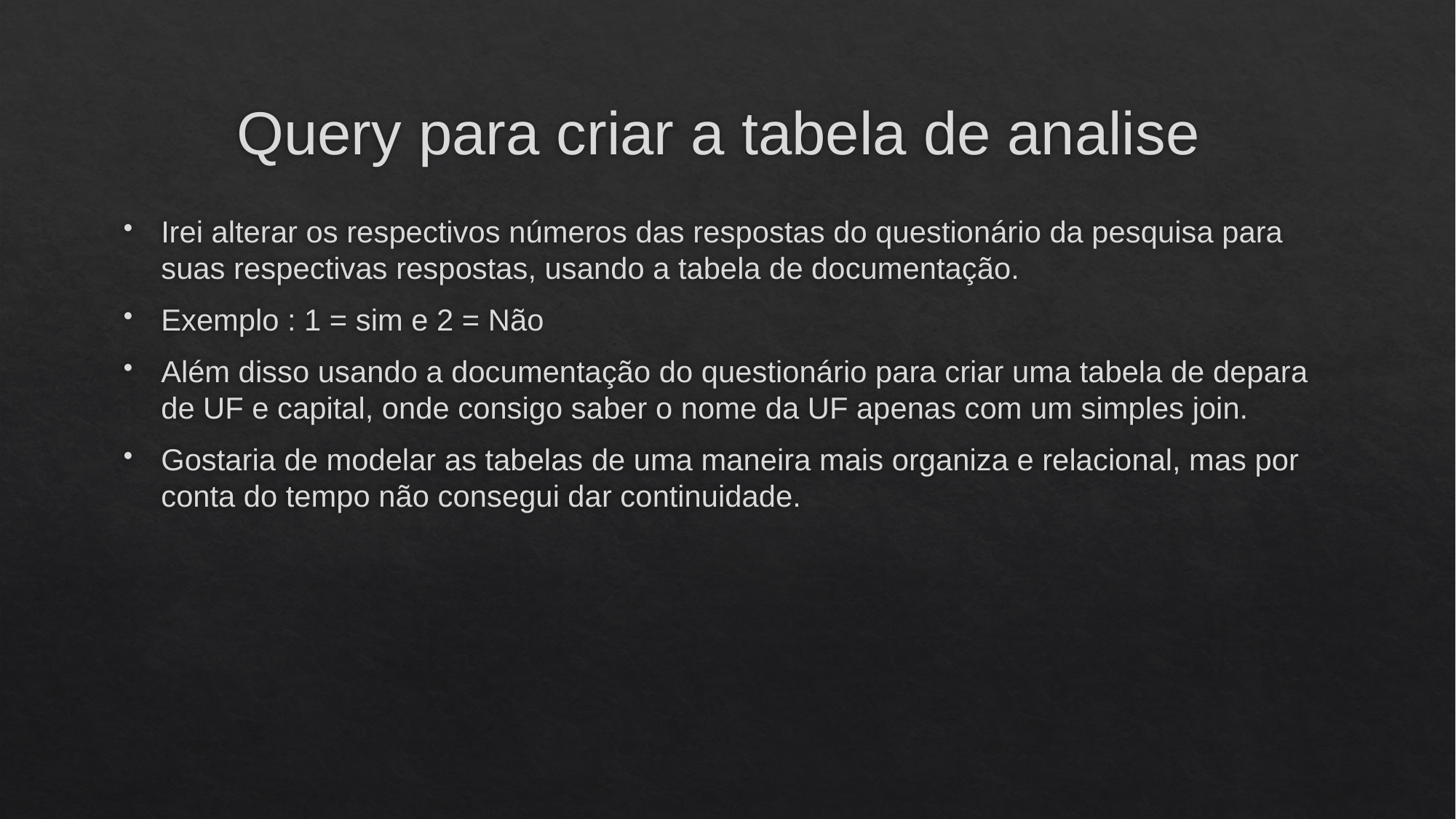

# Query para criar a tabela de analise
Irei alterar os respectivos números das respostas do questionário da pesquisa para suas respectivas respostas, usando a tabela de documentação.
Exemplo : 1 = sim e 2 = Não
Além disso usando a documentação do questionário para criar uma tabela de depara de UF e capital, onde consigo saber o nome da UF apenas com um simples join.
Gostaria de modelar as tabelas de uma maneira mais organiza e relacional, mas por conta do tempo não consegui dar continuidade.